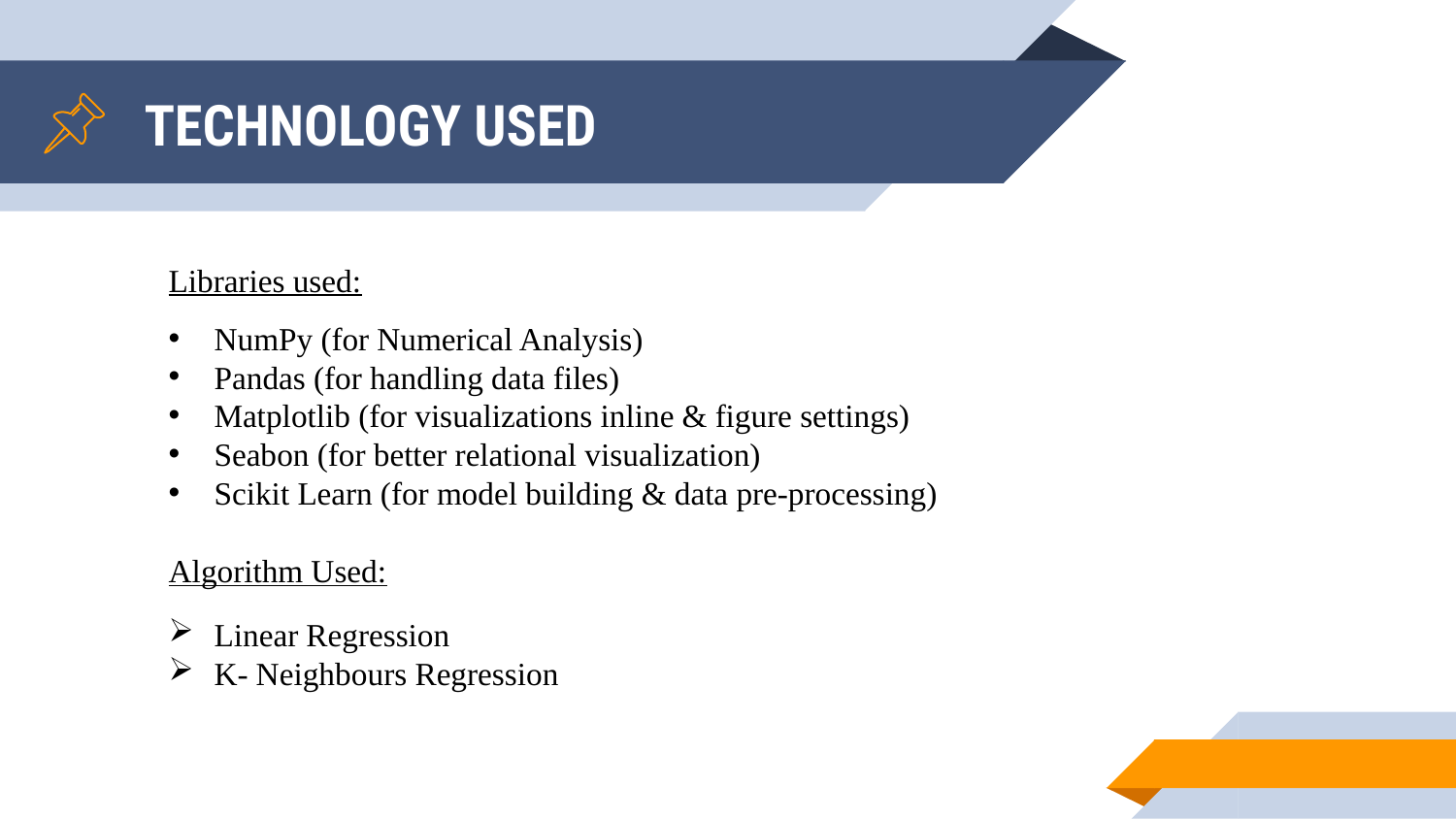

Libraries used:

NumPy (for Numerical Analysis)
Pandas (for handling data files)
Matplotlib (for visualizations inline & figure settings)
Seabon (for better relational visualization)
Scikit Learn (for model building & data pre-processing)

Algorithm Used:

Linear Regression
K- Neighbours Regression

# TECHNOLOGY USED